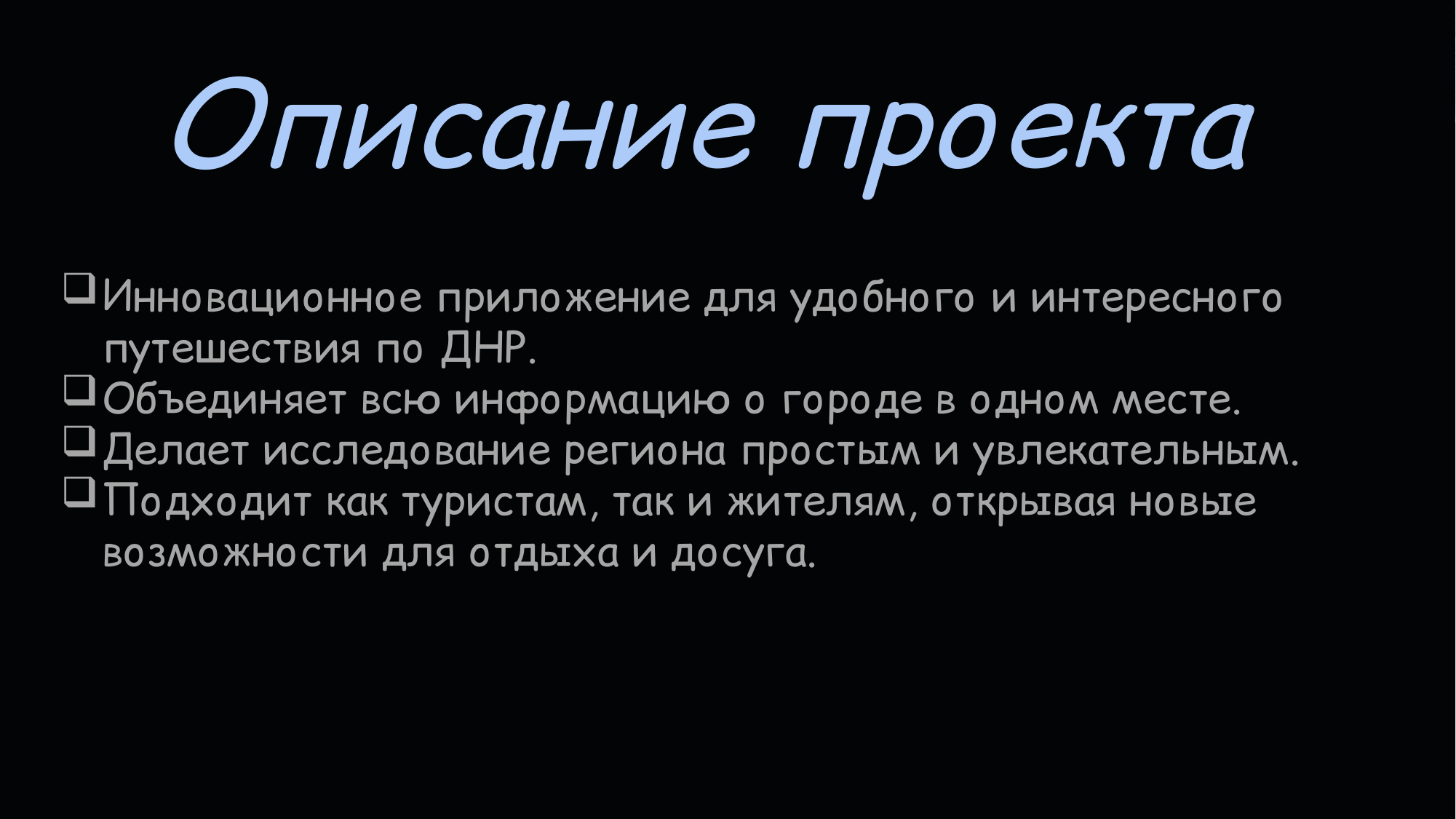

# Описание проекта

Инновационное приложение для удобного и интересного путешествия по ДНР.
Объединяет всю информацию о городе в одном месте.
Делает исследование региона простым и увлекательным.
Подходит как туристам, так и жителям, открывая новые возможности для отдыха и досуга.